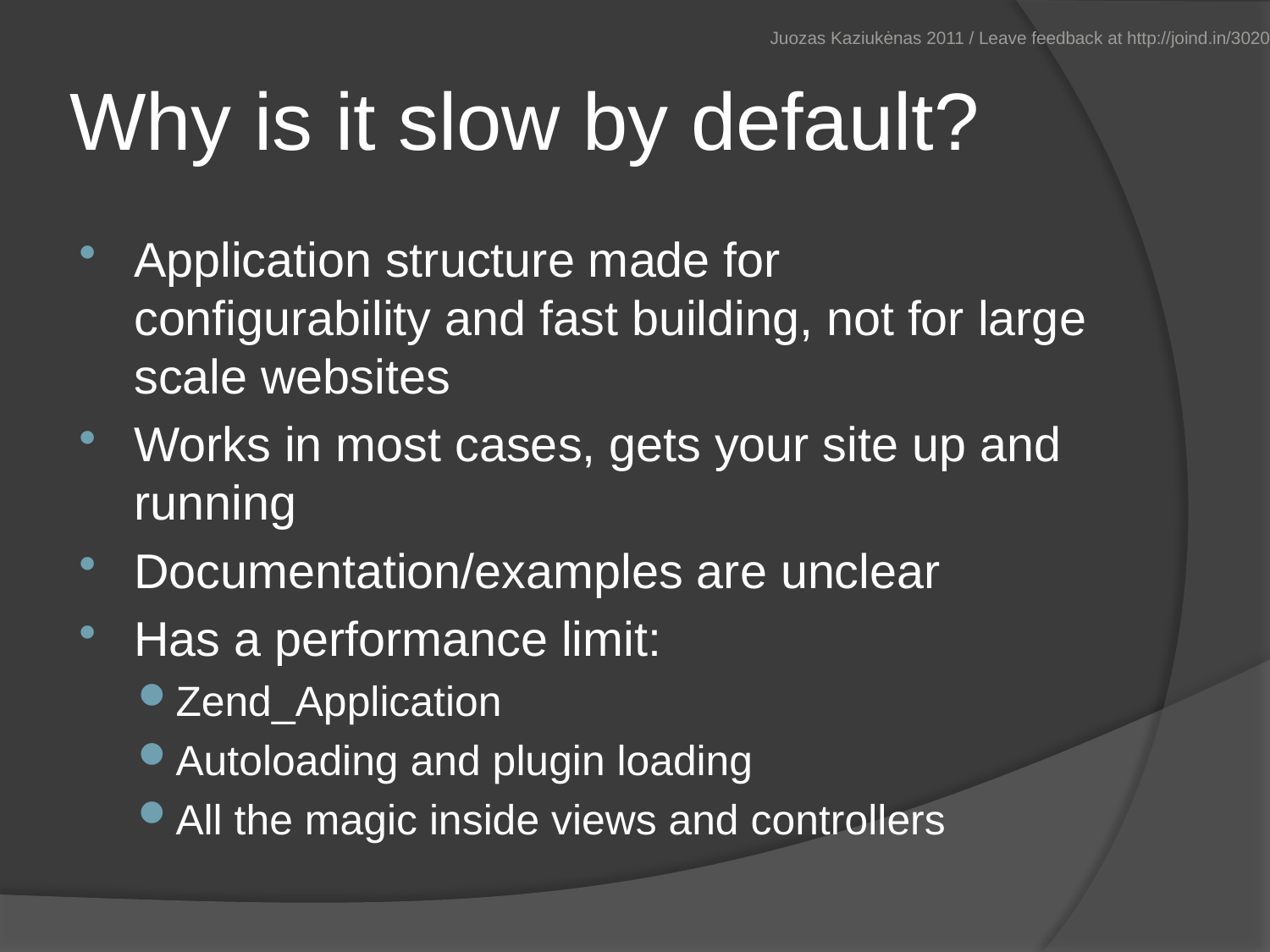

Juozas Kaziukėnas 2011 / Leave feedback at http://joind.in/3020
# Why is it slow by default?
Application structure made for configurability and fast building, not for large scale websites
Works in most cases, gets your site up and running
Documentation/examples are unclear
Has a performance limit:
Zend_Application
Autoloading and plugin loading
All the magic inside views and controllers